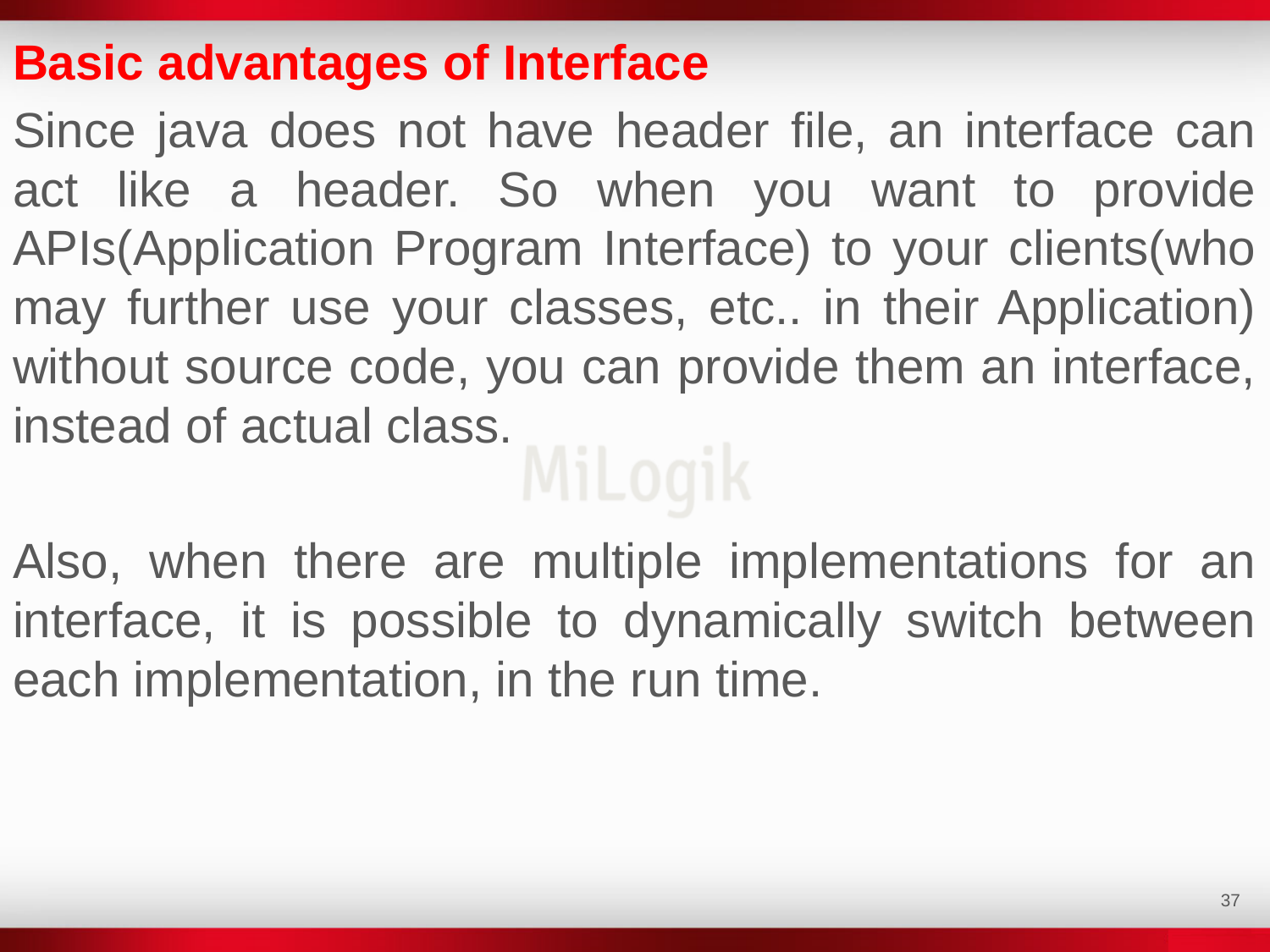

Basic advantages of Interface
Since java does not have header file, an interface can act like a header. So when you want to provide APIs(Application Program Interface) to your clients(who may further use your classes, etc.. in their Application) without source code, you can provide them an interface, instead of actual class.

Also, when there are multiple implementations for an interface, it is possible to dynamically switch between each implementation, in the run time.

37